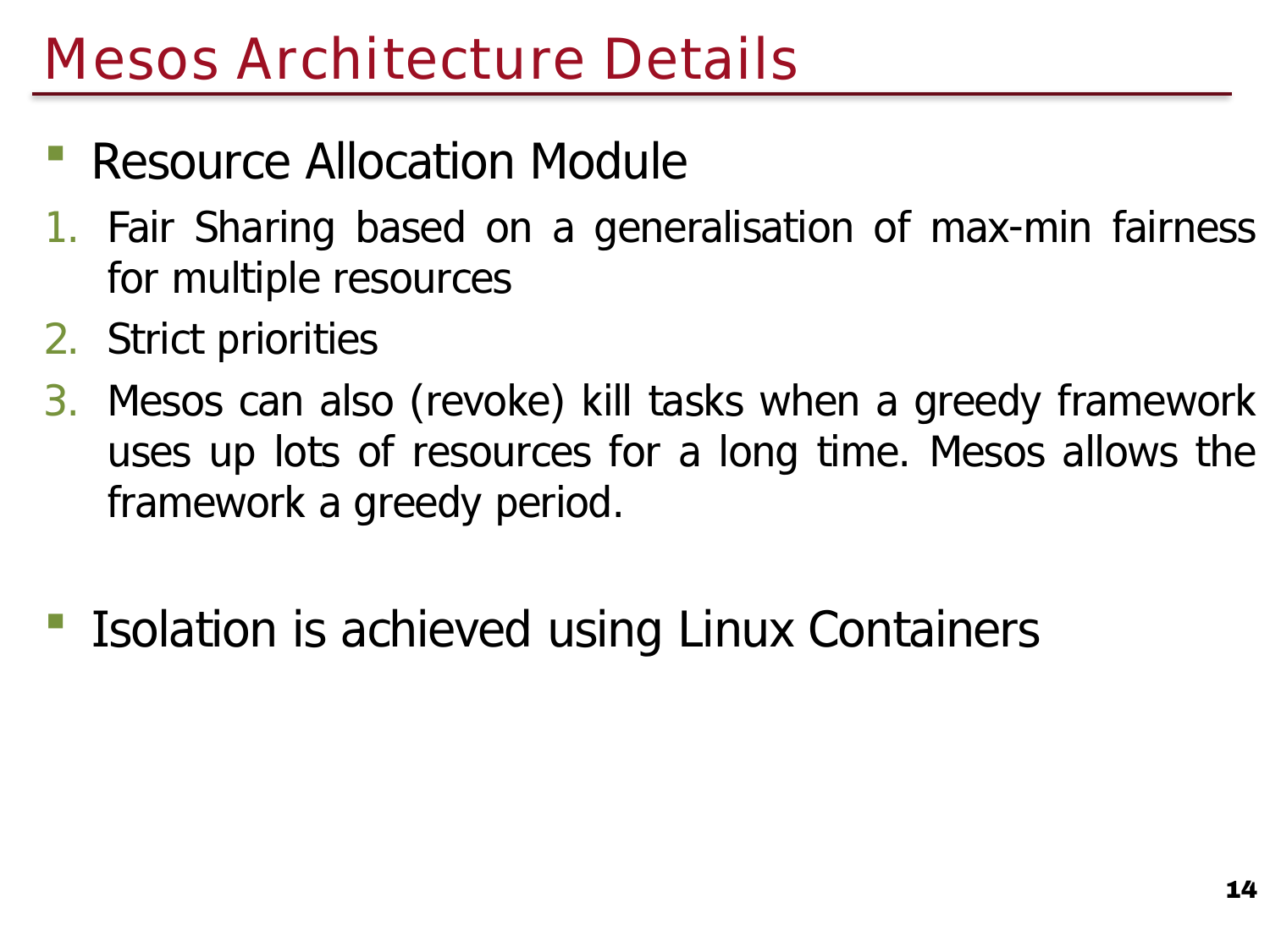

# Mesos Architecture Details
Resource Allocation Module
Fair Sharing based on a generalisation of max-min fairness for multiple resources
Strict priorities
Mesos can also (revoke) kill tasks when a greedy framework uses up lots of resources for a long time. Mesos allows the framework a greedy period.

Isolation is achieved using Linux Containers
14